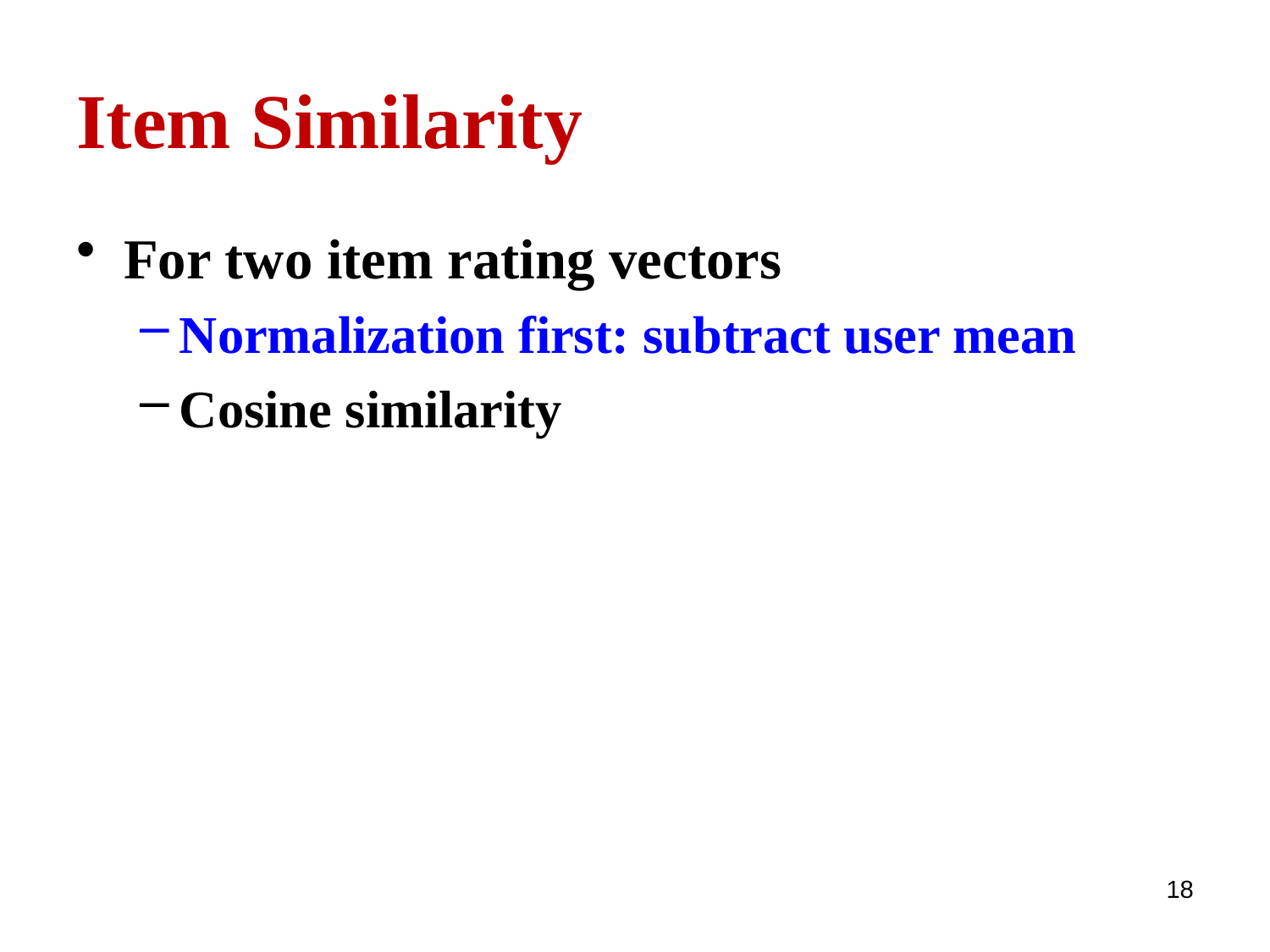

# Item Similarity
For two item rating vectors
Normalization first: subtract user mean
Cosine similarity
18